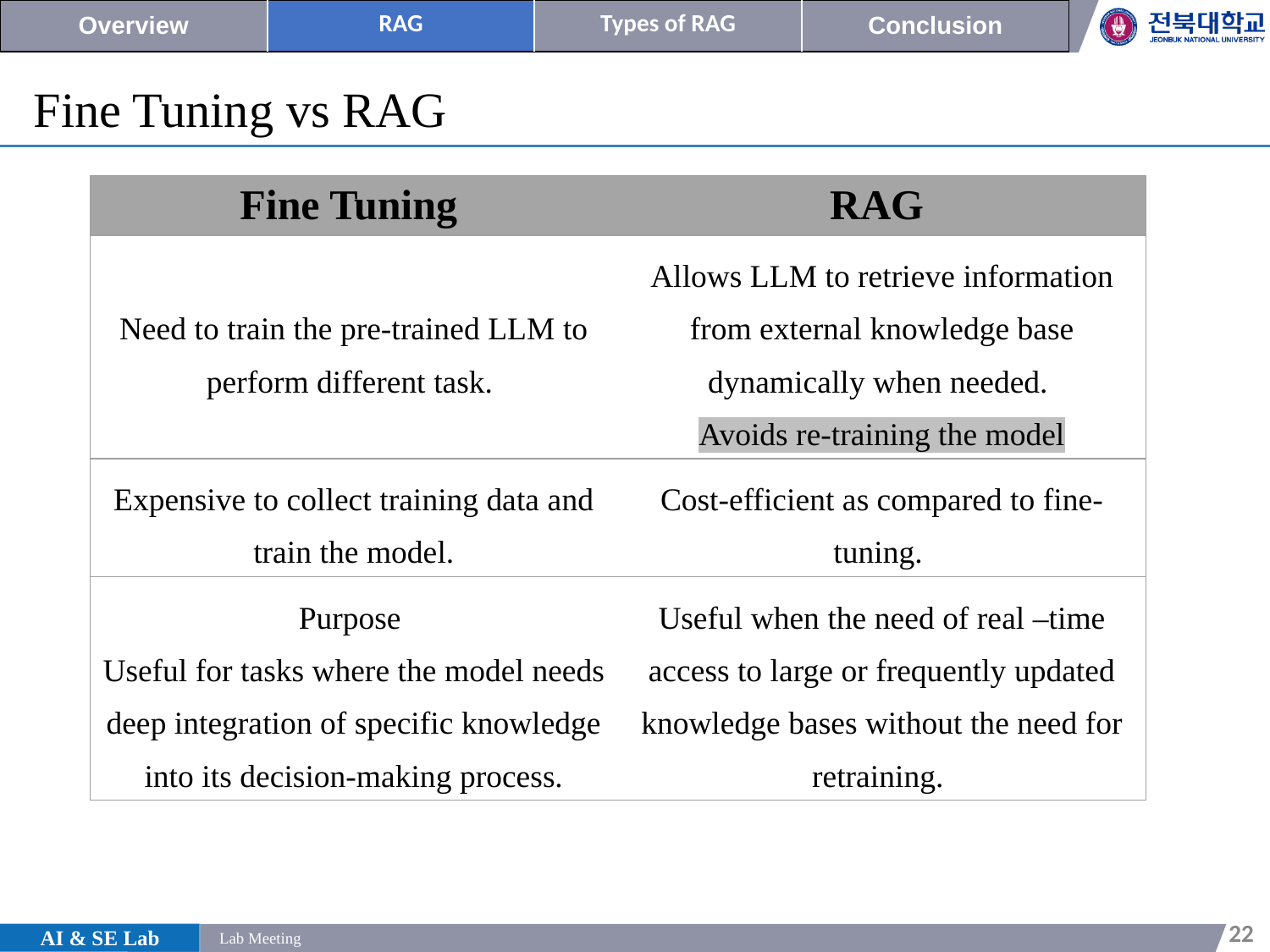

| Overview | RAG | Types of RAG | Conclusion |
| --- | --- | --- | --- |
Fine Tuning vs RAG
| Fine Tuning | RAG |
| --- | --- |
| Need to train the pre-trained LLM to perform different task. | Allows LLM to retrieve information from external knowledge base dynamically when needed. Avoids re-training the model |
| Expensive to collect training data and train the model. | Cost-efficient as compared to fine-tuning. |
| Purpose Useful for tasks where the model needs deep integration of specific knowledge into its decision-making process. | Useful when the need of real –time access to large or frequently updated knowledge bases without the need for retraining. |
22